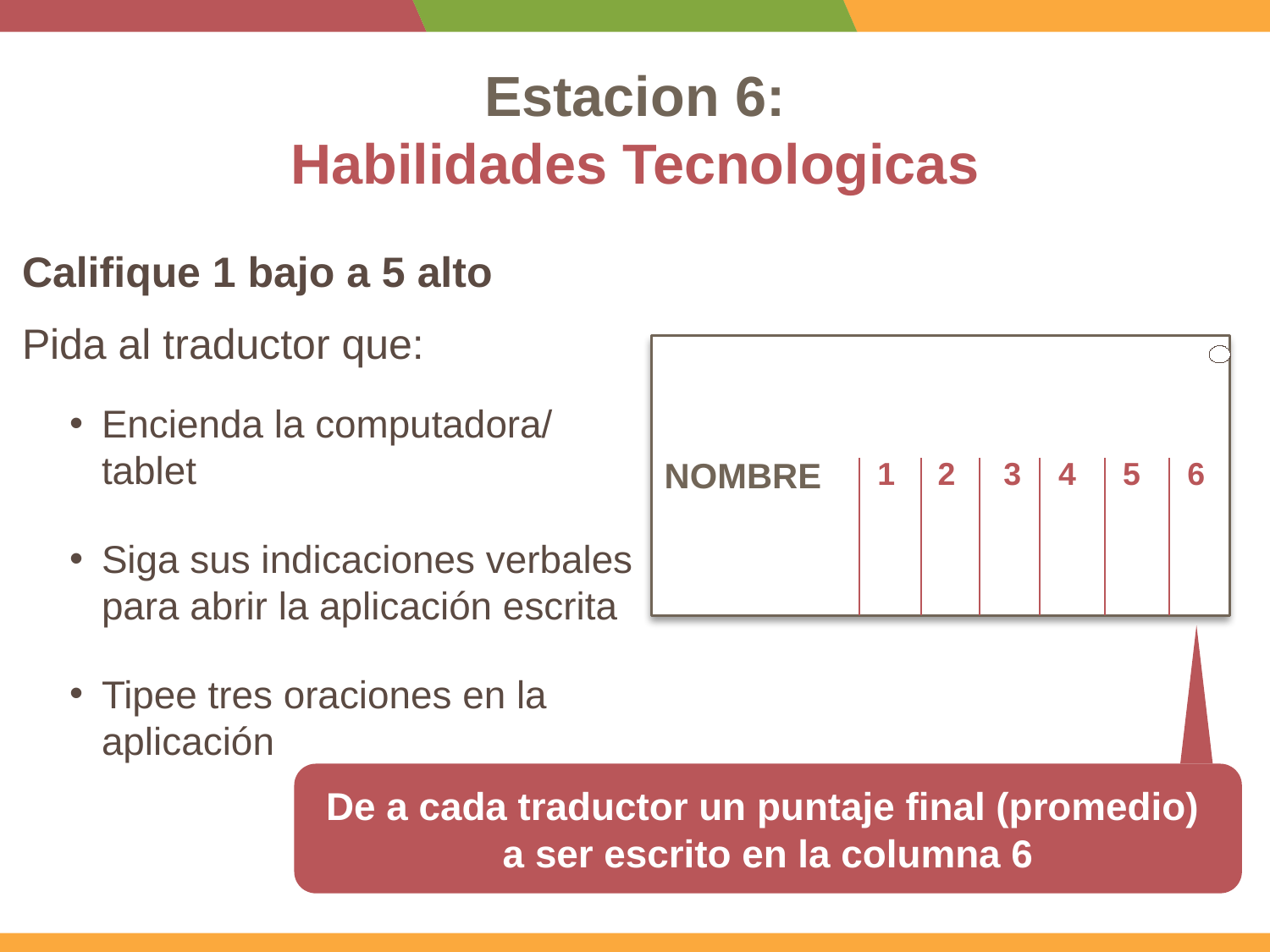

# Estacion 6: Habilidades Tecnologicas
Califique 1 bajo a 5 alto
Pida al traductor que:
Encienda la computadora/ tablet
Siga sus indicaciones verbales para abrir la aplicación escrita
Tipee tres oraciones en la aplicación

NOMBRE

1
2
3
4
5
6

De a cada traductor un puntaje final (promedio)
a ser escrito en la columna 6